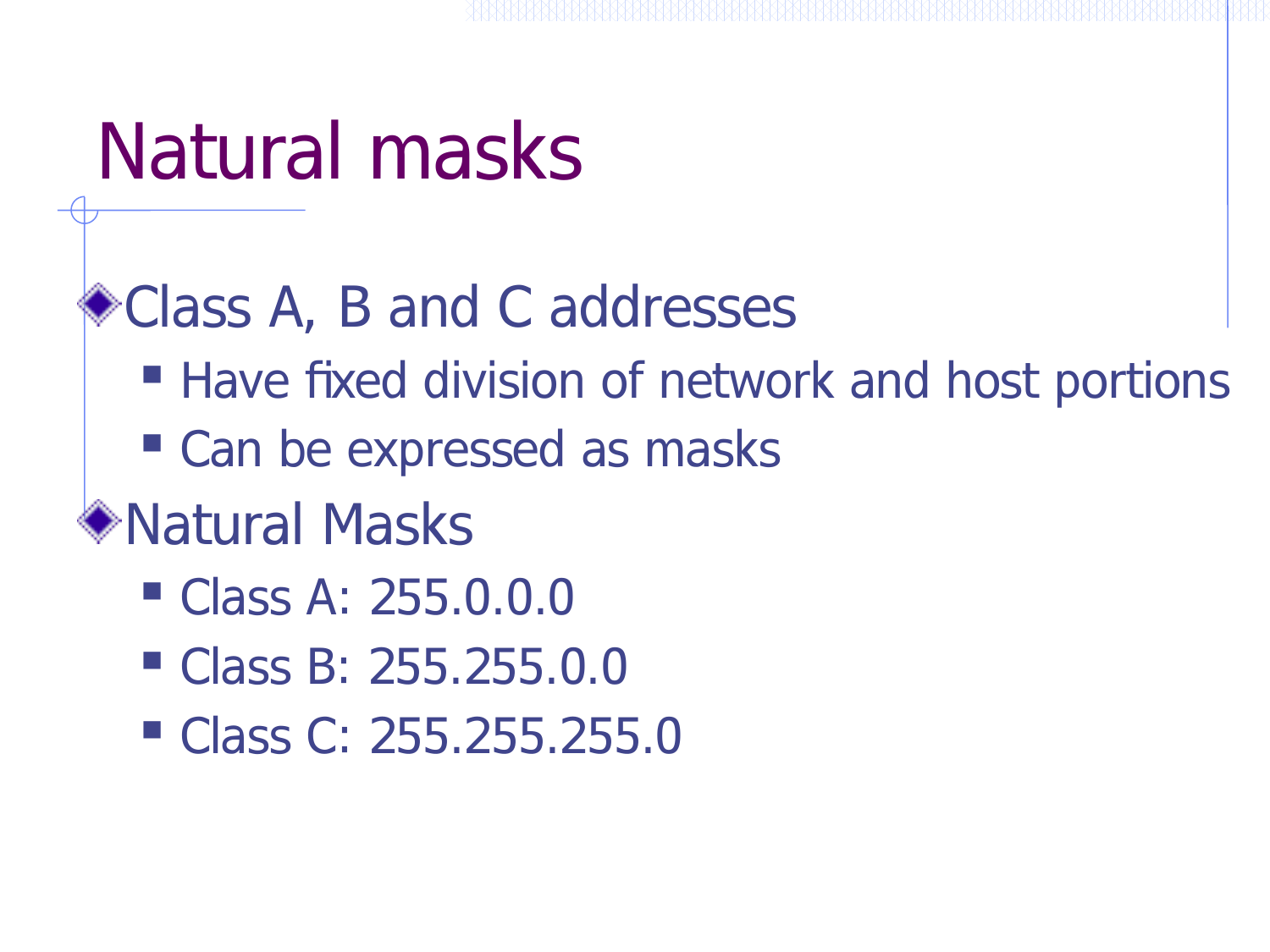

# Natural masks
Class A, B and C addresses
Have fixed division of network and host portions
Can be expressed as masks
Natural Masks
Class A: 255.0.0.0
Class B: 255.255.0.0
Class C: 255.255.255.0